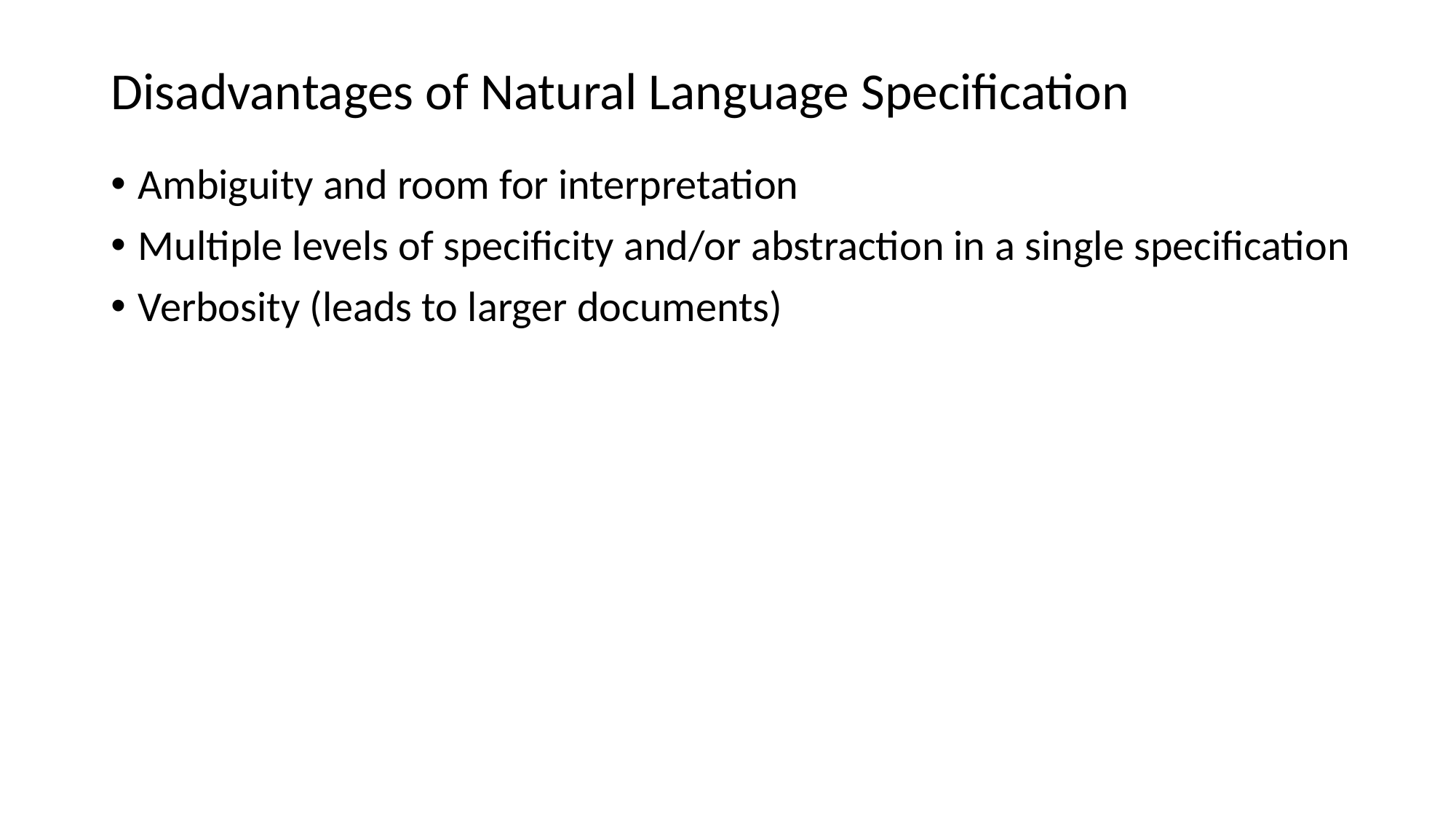

# Disadvantages of Natural Language Specification
Ambiguity and room for interpretation
Multiple levels of specificity and/or abstraction in a single specification
Verbosity (leads to larger documents)